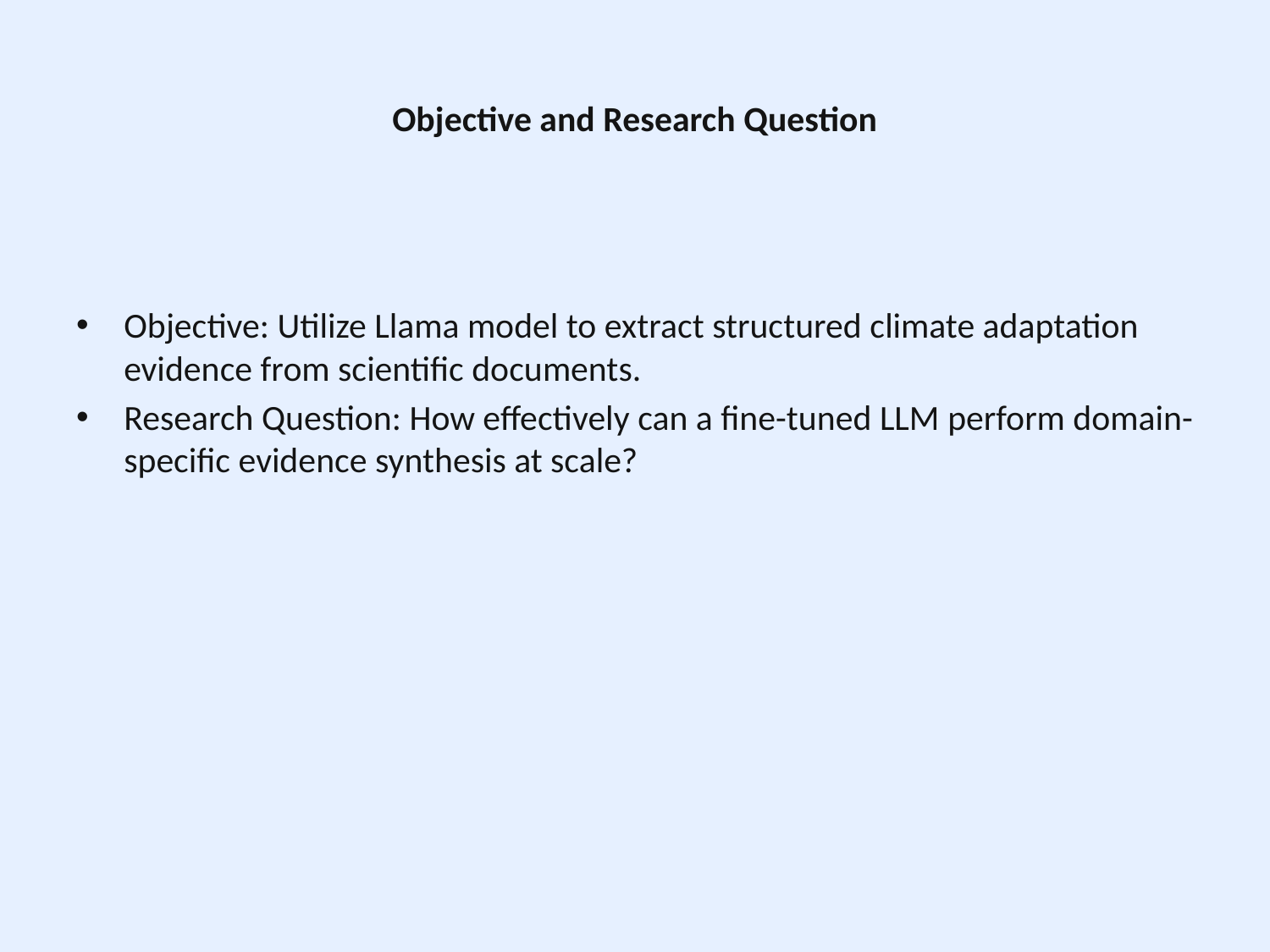

# Objective and Research Question

Objective: Utilize Llama model to extract structured climate adaptation evidence from scientific documents.
Research Question: How effectively can a fine-tuned LLM perform domain-specific evidence synthesis at scale?